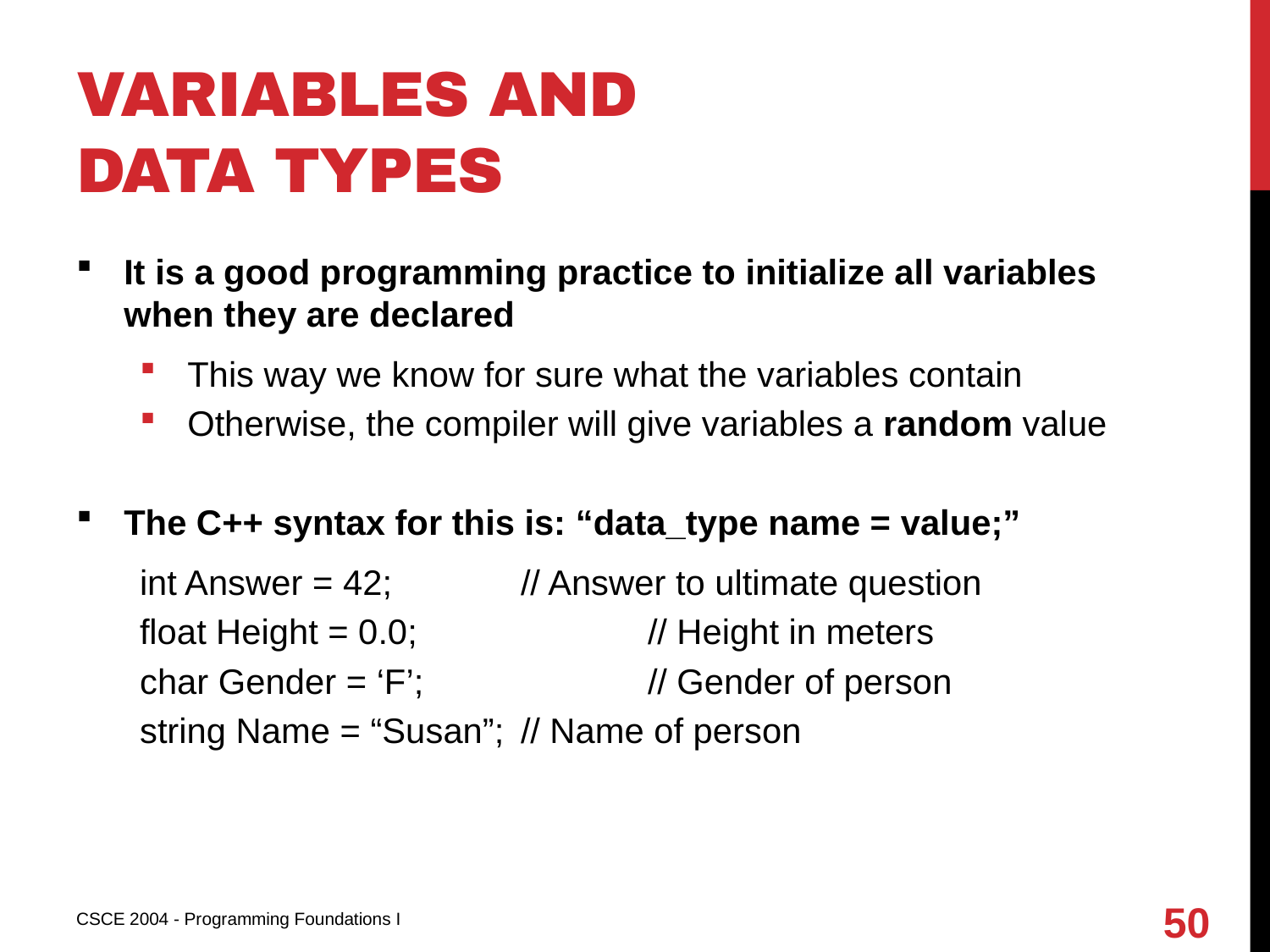

# Variables and  Data types
It is a good programming practice to initialize all variables when they are declared
This way we know for sure what the variables contain
Otherwise, the compiler will give variables a random value

The C++ syntax for this is: “data_type name = value;”
int Answer = 42;		// Answer to ultimate question
float Height = 0.0;		// Height in meters
char Gender = ‘F’;		// Gender of person
string Name = “Susan”;	// Name of person
50
CSCE 2004 - Programming Foundations I